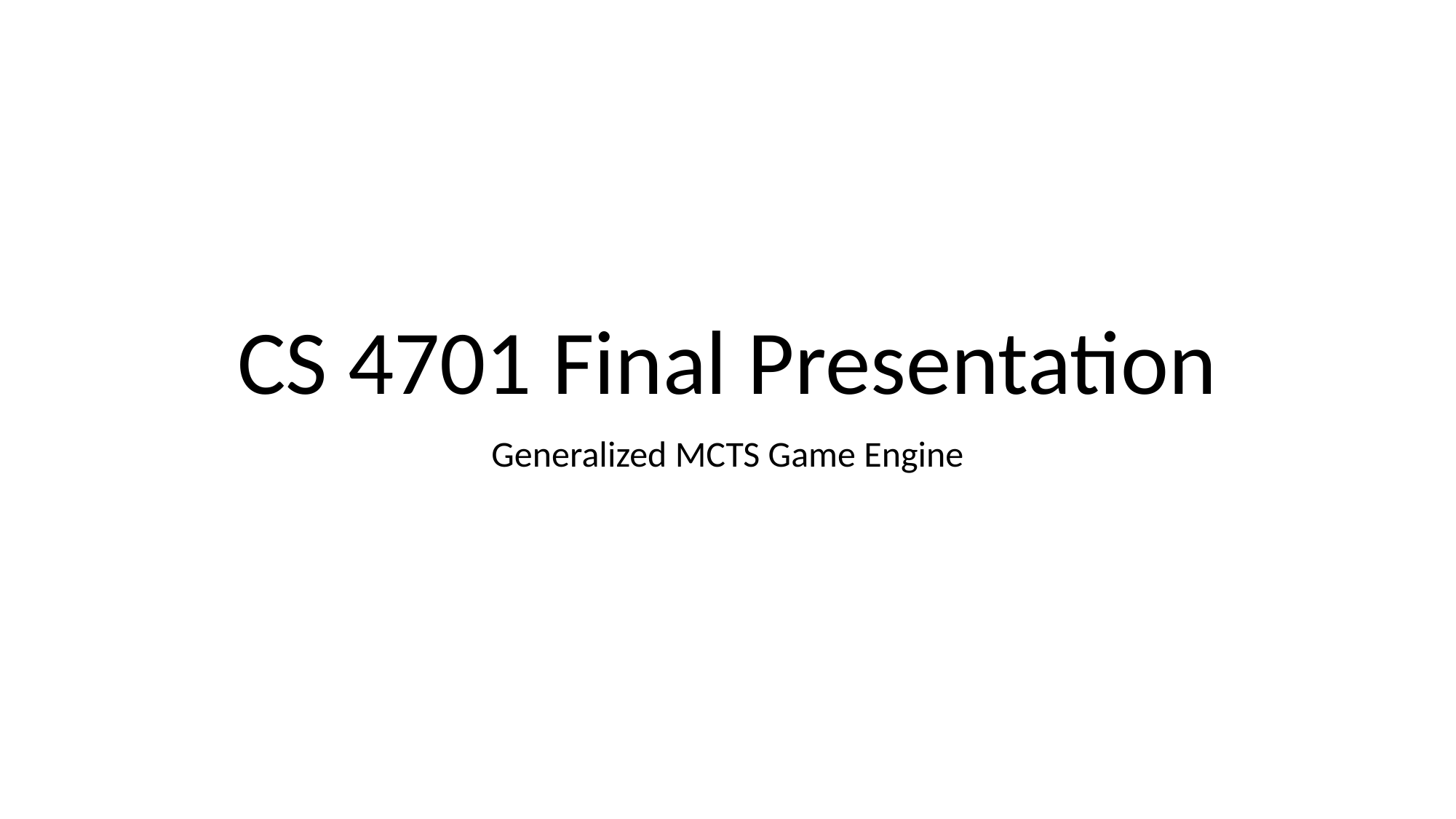

# CS 4701 Final Presentation
Generalized MCTS Game Engine